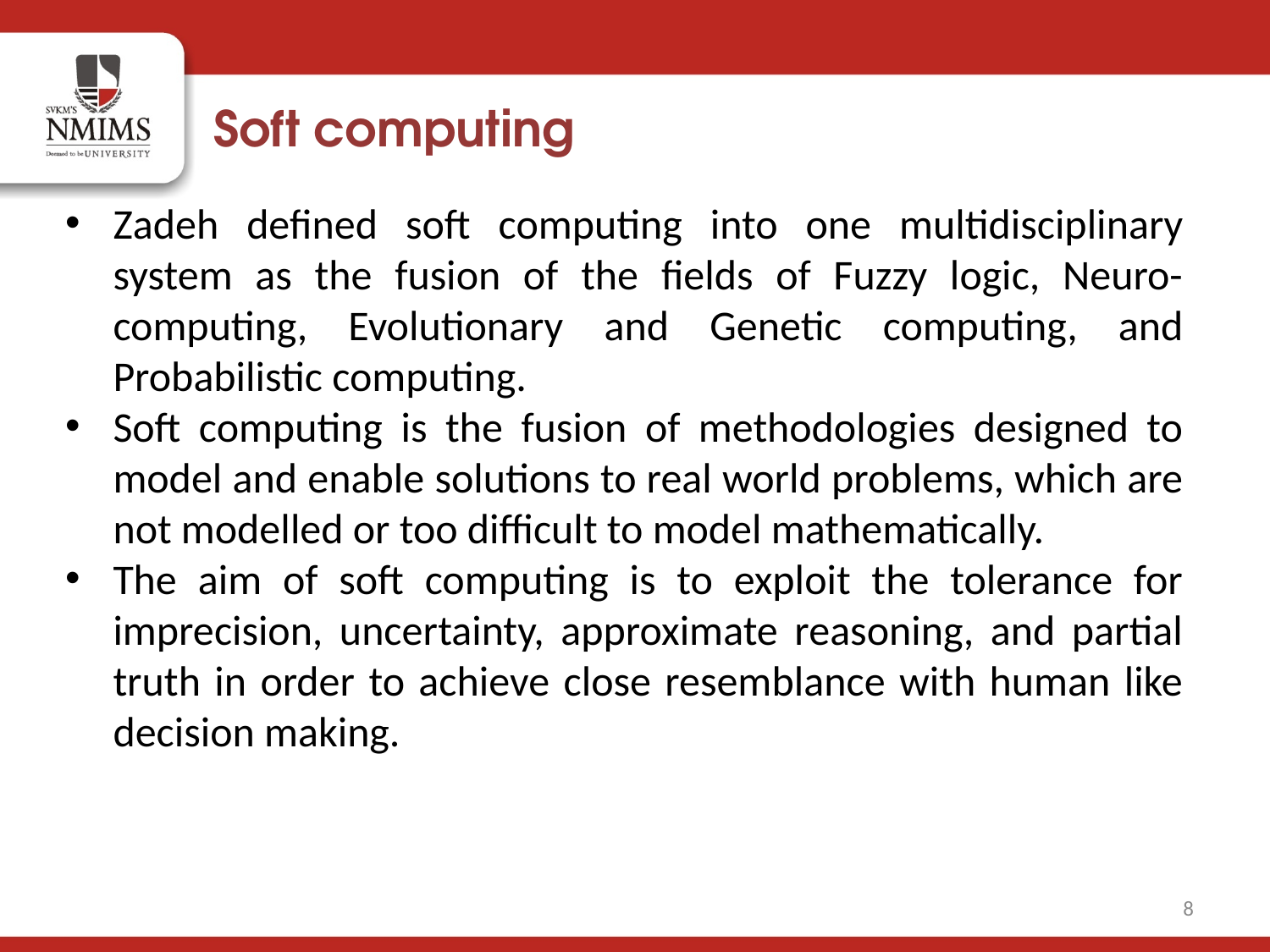

Soft computing
Zadeh defined soft computing into one multidisciplinary system as the fusion of the fields of Fuzzy logic, Neuro-computing, Evolutionary and Genetic computing, and Probabilistic computing.
Soft computing is the fusion of methodologies designed to model and enable solutions to real world problems, which are not modelled or too difficult to model mathematically.
The aim of soft computing is to exploit the tolerance for imprecision, uncertainty, approximate reasoning, and partial truth in order to achieve close resemblance with human like decision making.

8